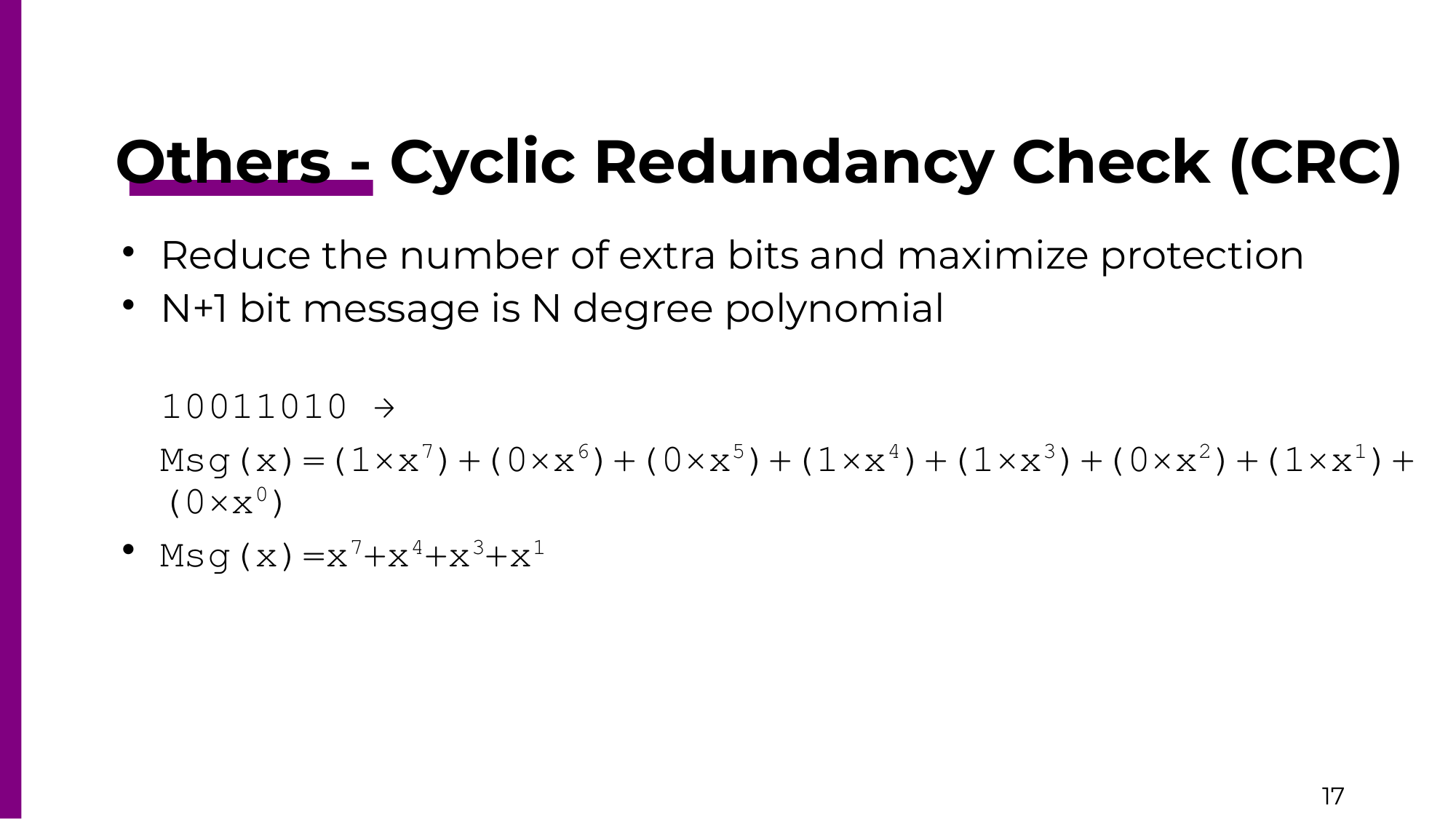

# Others - Cyclic Redundancy Check (CRC)

Reduce the number of extra bits and maximize protection
N+1 bit message is N degree polynomial
10011010 →
Msg(x)=(1×x7)+(0×x6)+(0×x5)+(1×x4)+(1×x3)+(0×x2)+(1×x1)+(0×x0)
Msg(x)=x7+x4+x3+x1